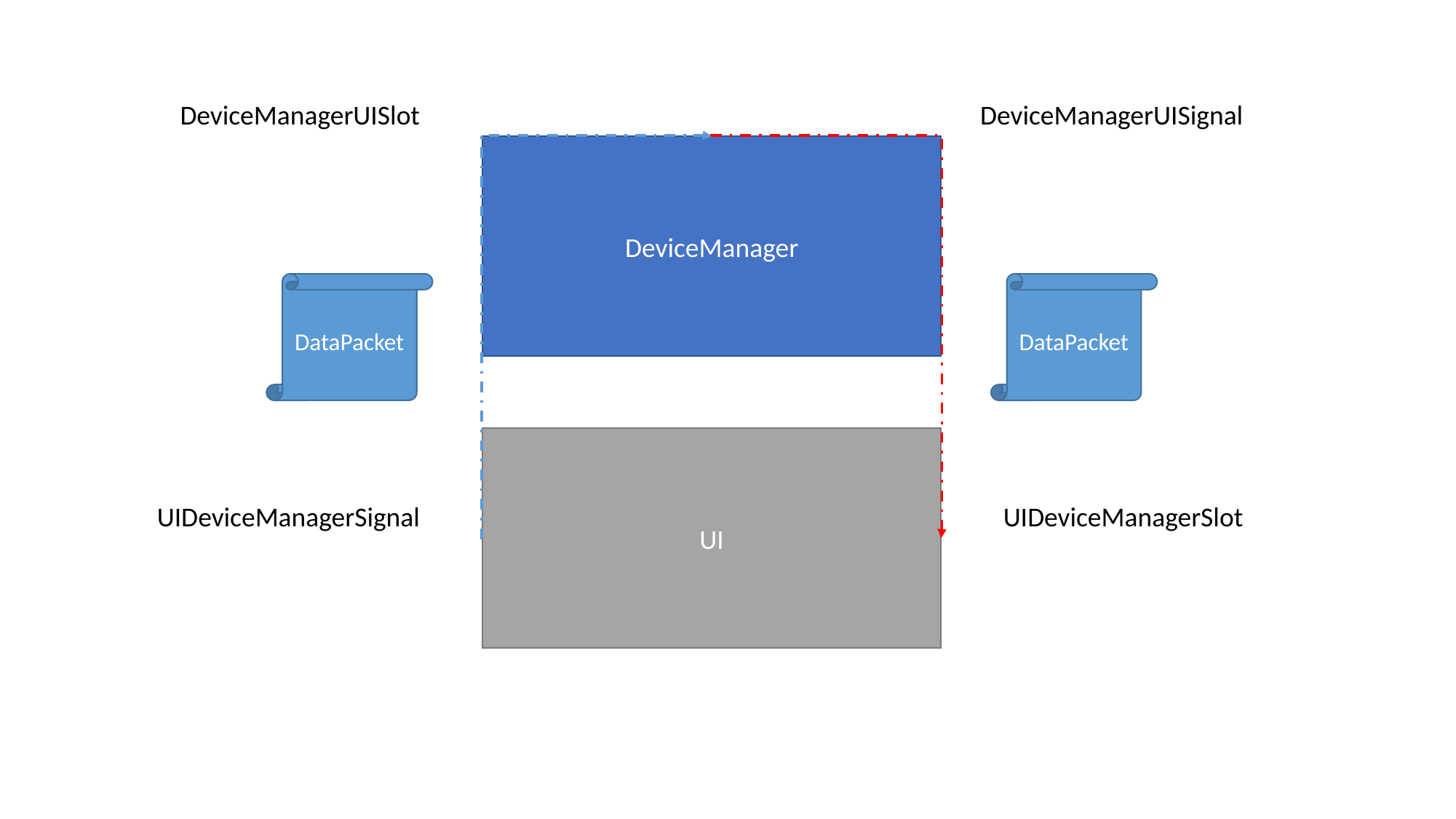

DeviceManagerUISlot
DeviceManagerUISignal
DeviceManager
DataPacket
DataPacket
UI
UIDeviceManagerSignal
UIDeviceManagerSlot